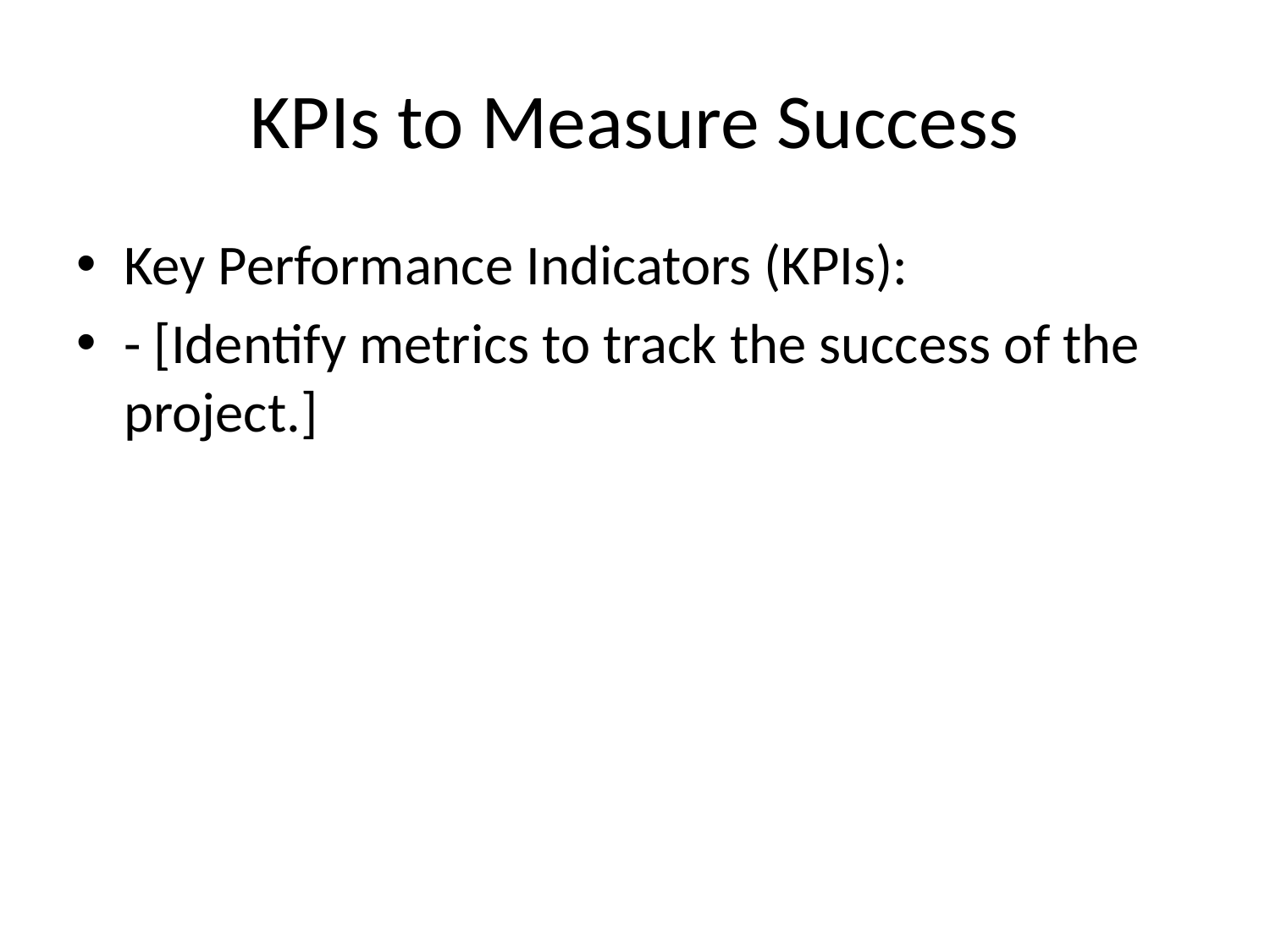

# KPIs to Measure Success
Key Performance Indicators (KPIs):
- [Identify metrics to track the success of the project.]